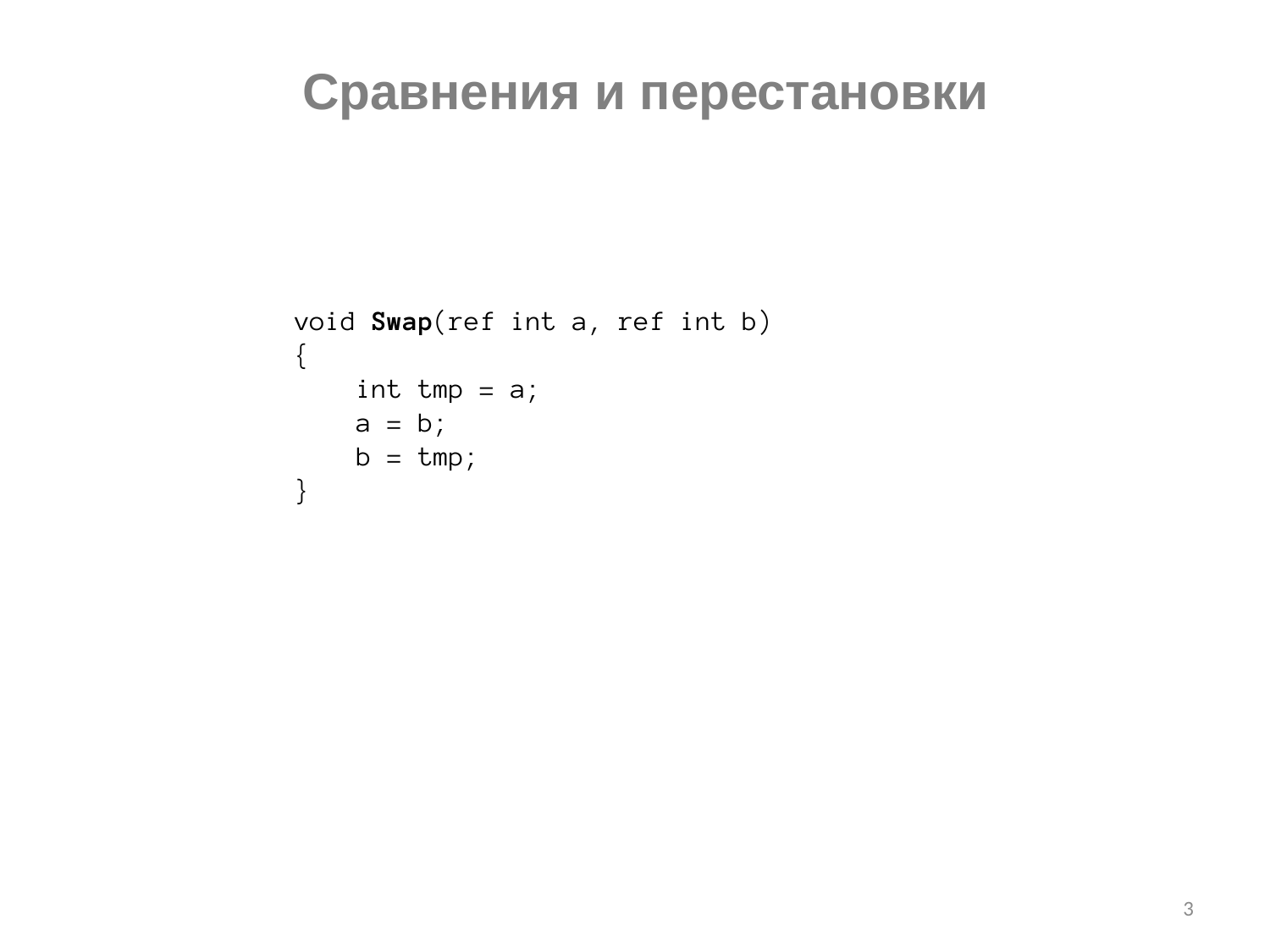

Сравнения и перестановки
        void Swap(ref int a, ref int b)
        {
            int tmp = a;
            a = b;
            b = tmp;
        }
3